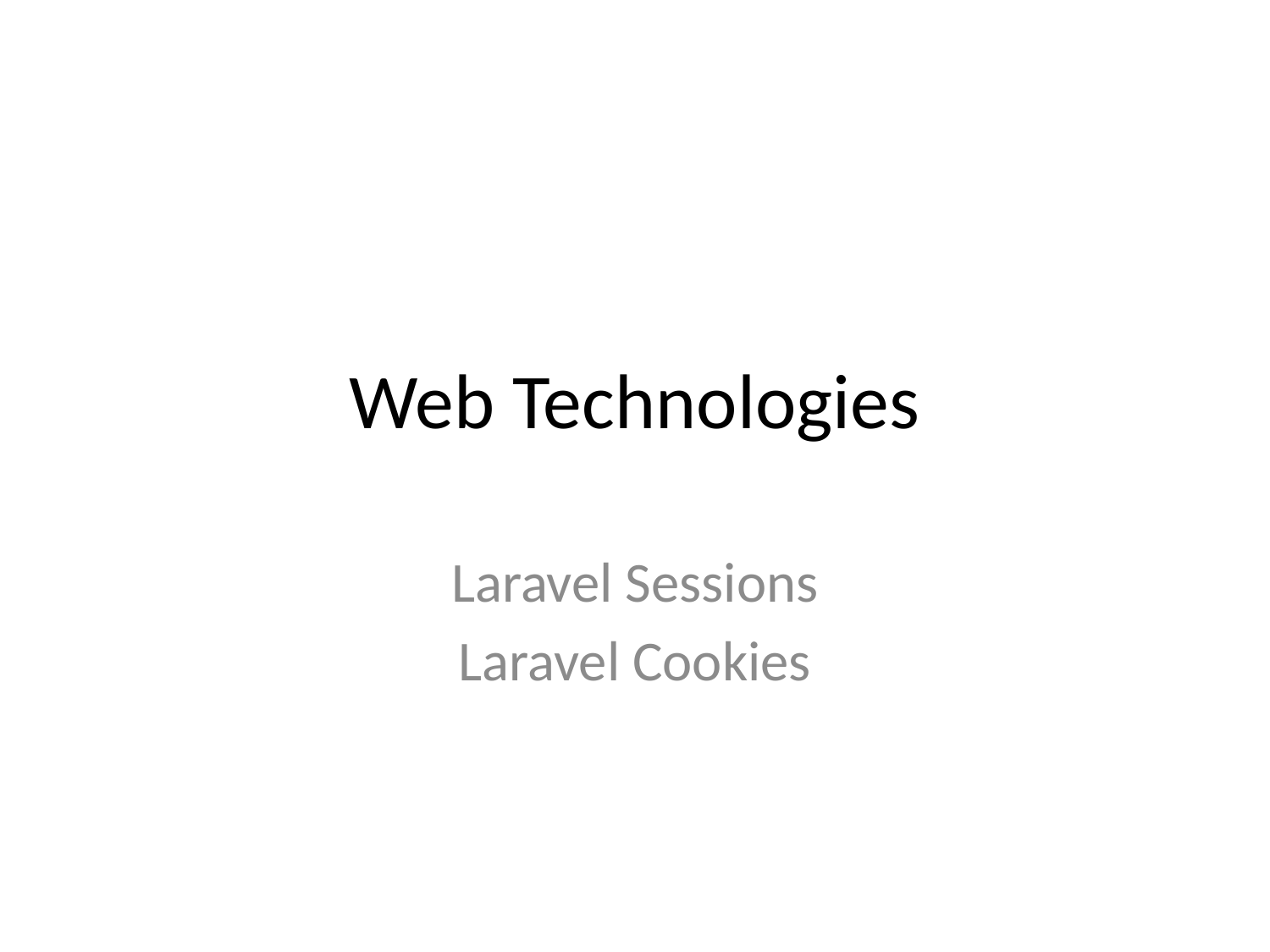

# Web Technologies
Laravel Sessions
Laravel Cookies